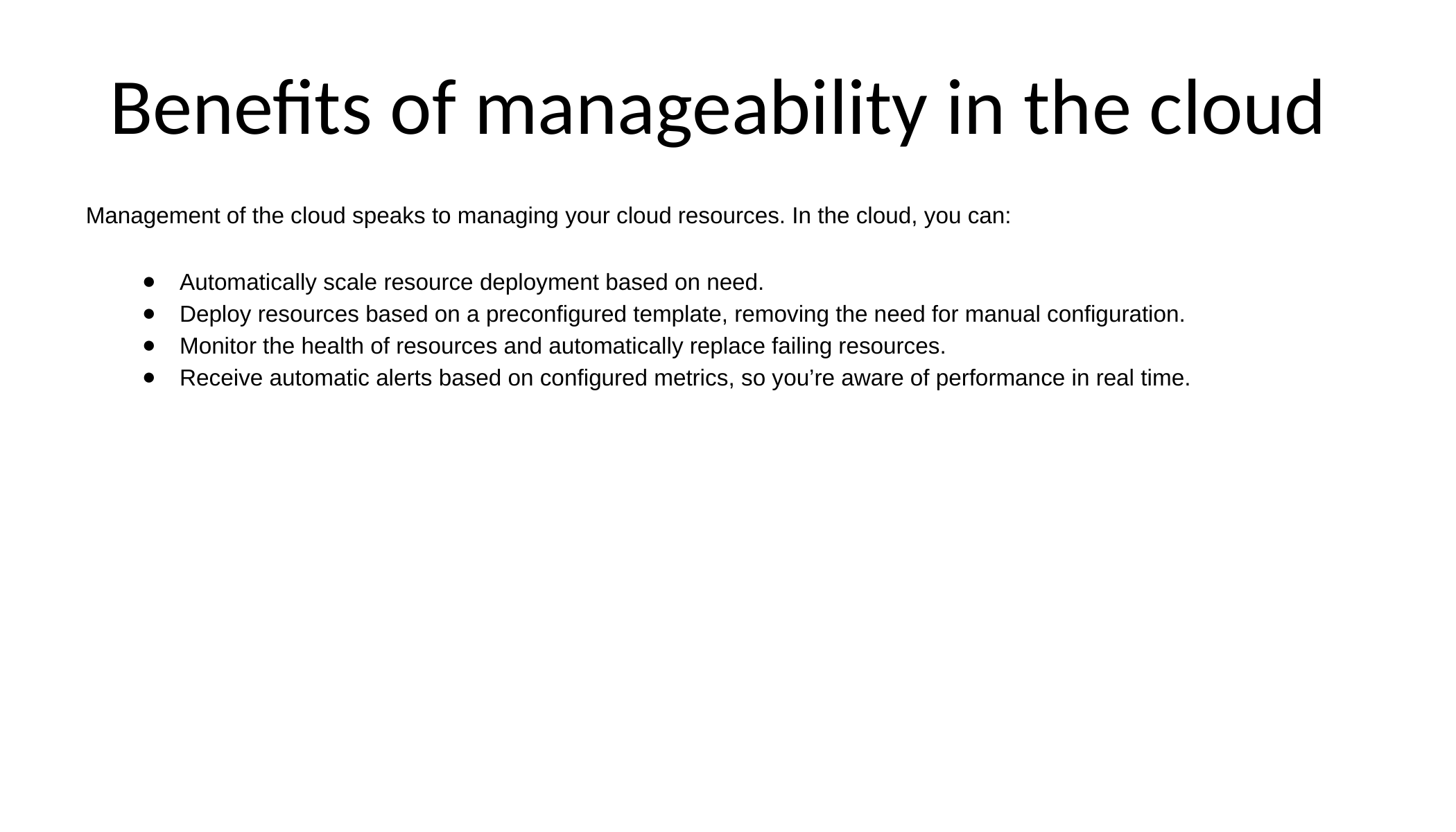

# Benefits of manageability in the cloud
Management of the cloud speaks to managing your cloud resources. In the cloud, you can:
Automatically scale resource deployment based on need.
Deploy resources based on a preconfigured template, removing the need for manual configuration.
Monitor the health of resources and automatically replace failing resources.
Receive automatic alerts based on configured metrics, so you’re aware of performance in real time.